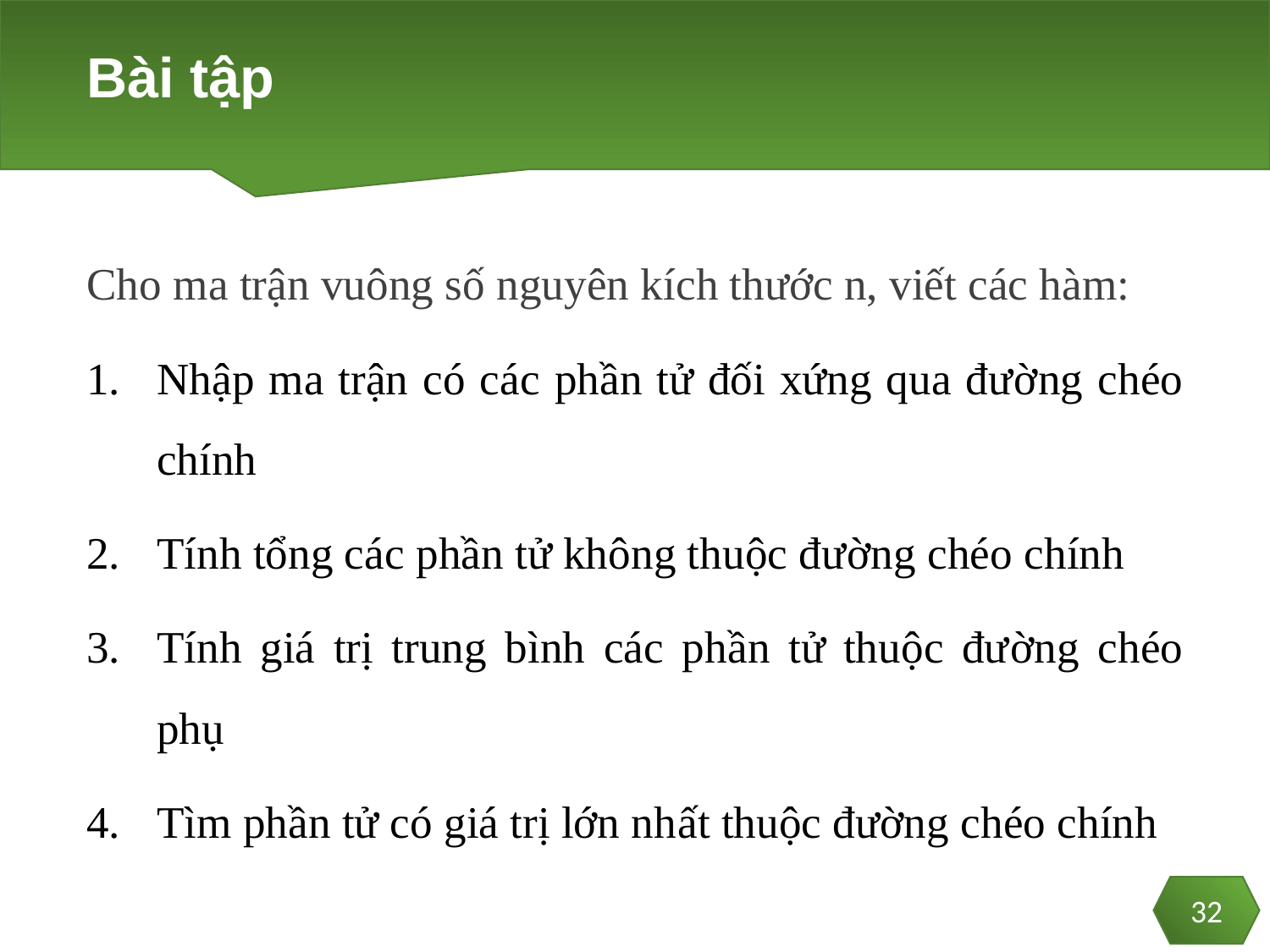

# Bài tập
Cho ma trận vuông số nguyên kích thước n, viết các hàm:
Nhập ma trận có các phần tử đối xứng qua đường chéo chính
Tính tổng các phần tử không thuộc đường chéo chính
Tính giá trị trung bình các phần tử thuộc đường chéo phụ
Tìm phần tử có giá trị lớn nhất thuộc đường chéo chính